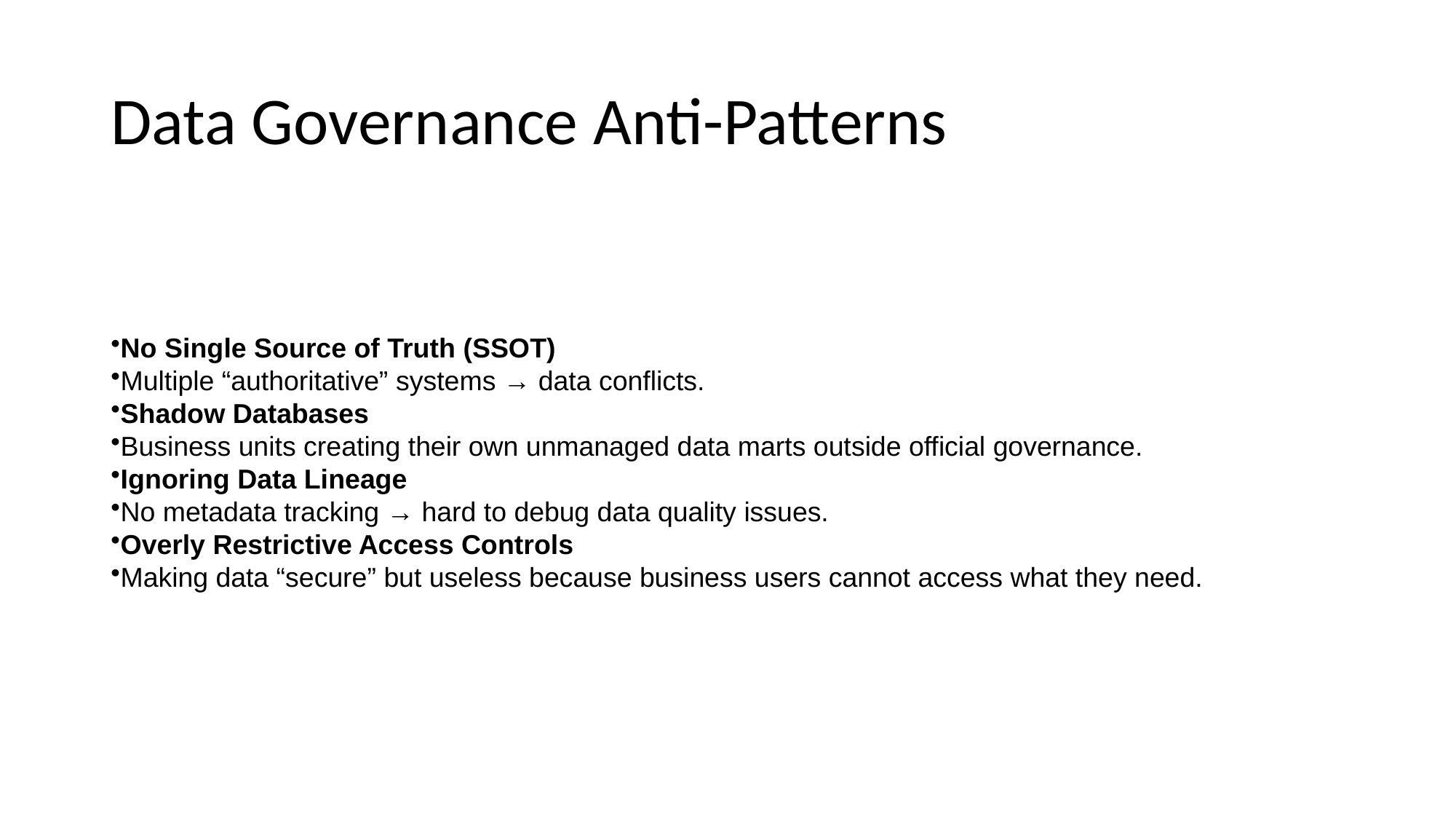

# Data Governance Anti-Patterns
No Single Source of Truth (SSOT)
Multiple “authoritative” systems → data conflicts.
Shadow Databases
Business units creating their own unmanaged data marts outside official governance.
Ignoring Data Lineage
No metadata tracking → hard to debug data quality issues.
Overly Restrictive Access Controls
Making data “secure” but useless because business users cannot access what they need.